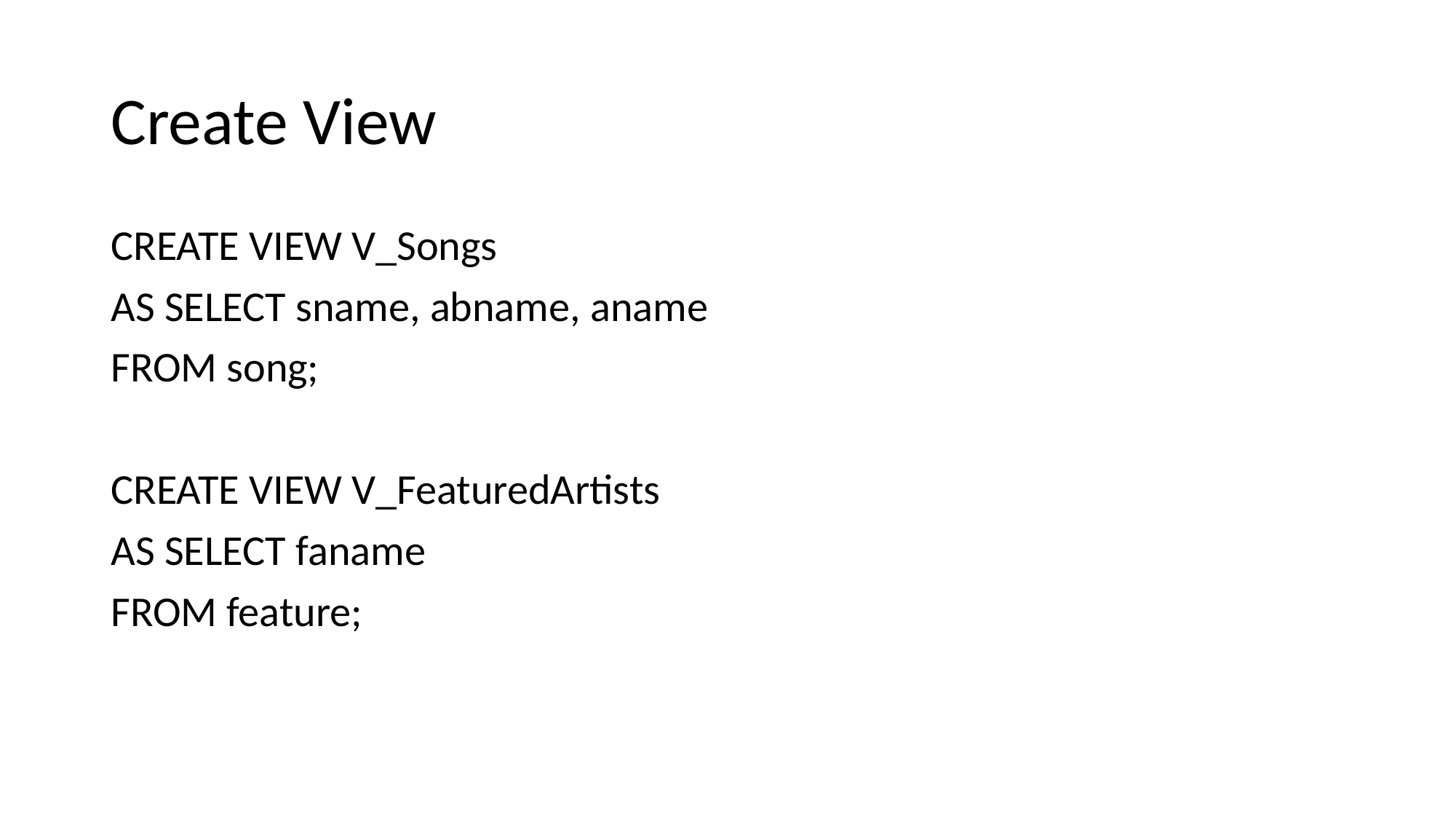

# Create View
CREATE VIEW V_Songs
AS SELECT sname, abname, aname
FROM song;

CREATE VIEW V_FeaturedArtists
AS SELECT faname
FROM feature;